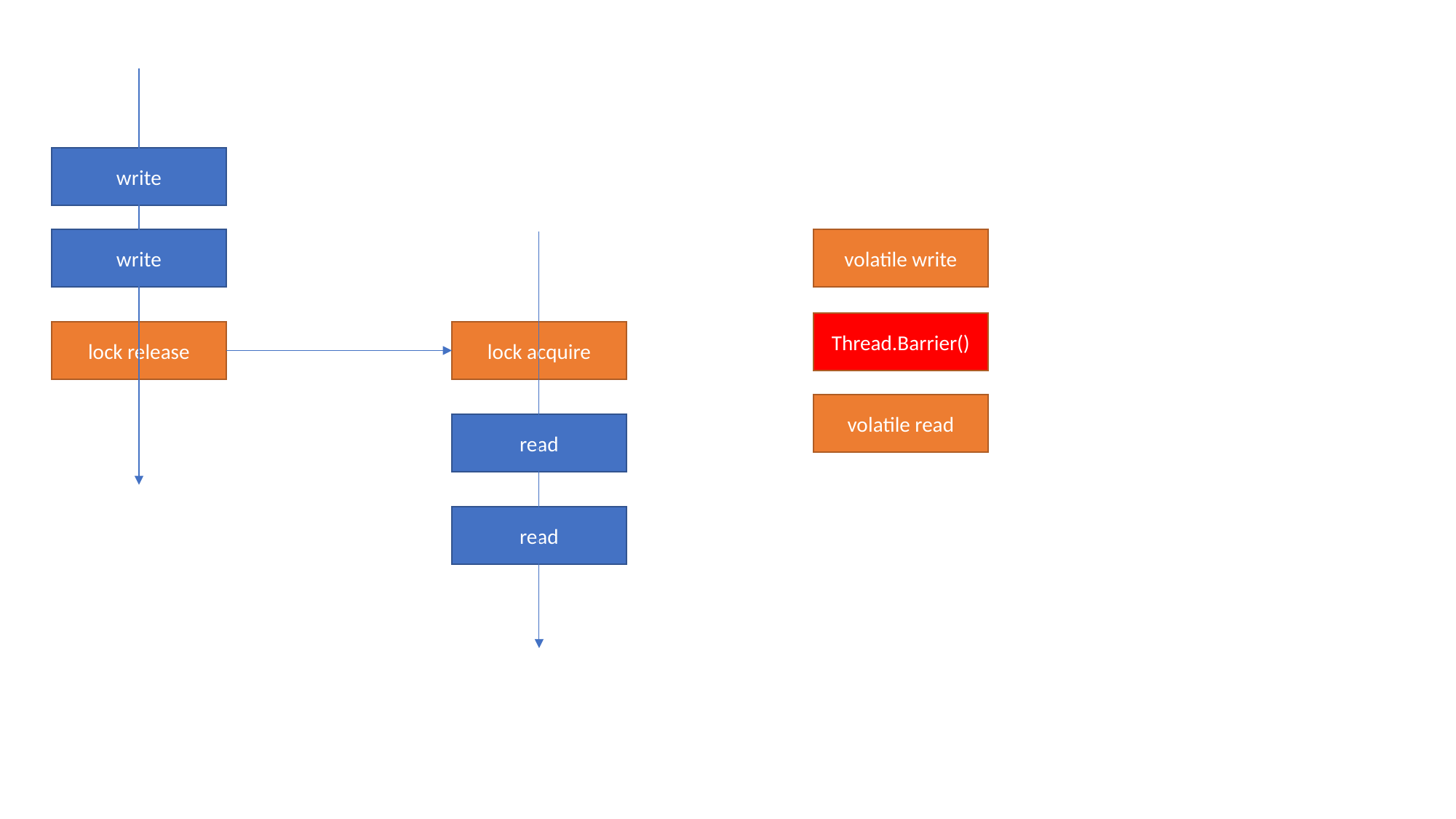

write
write
volatile write
Thread.Barrier()
lock release
lock acquire
volatile read
read
read